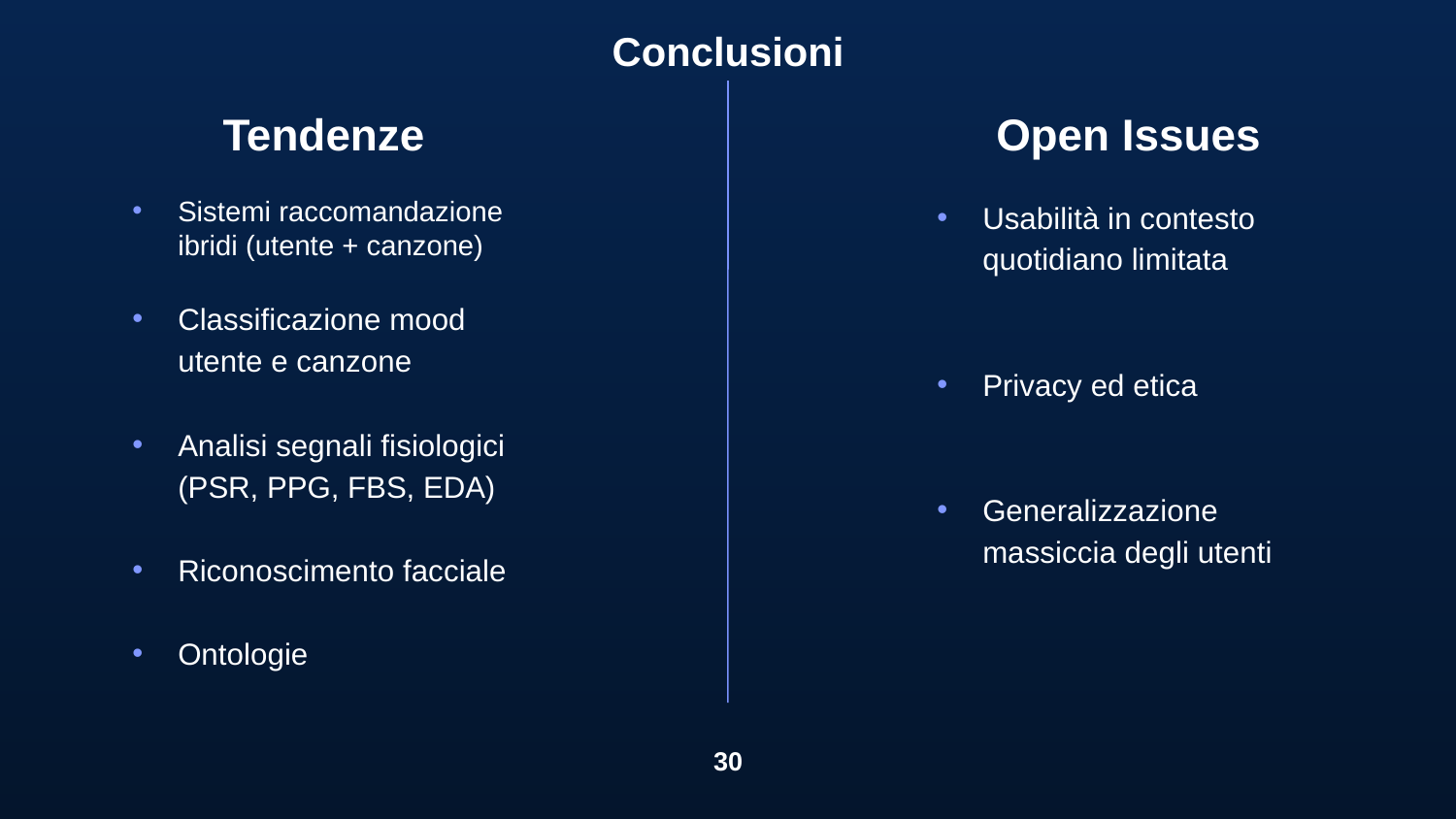

Conclusioni
Tendenze

Sistemi raccomandazione ibridi (utente + canzone)

Classificazione mood utente e canzone

Analisi segnali fisiologici (PSR, PPG, FBS, EDA)

Riconoscimento facciale

Ontologie

Open Issues

Usabilità in contesto quotidiano limitata

Privacy ed etica

Generalizzazione massiccia degli utenti

30